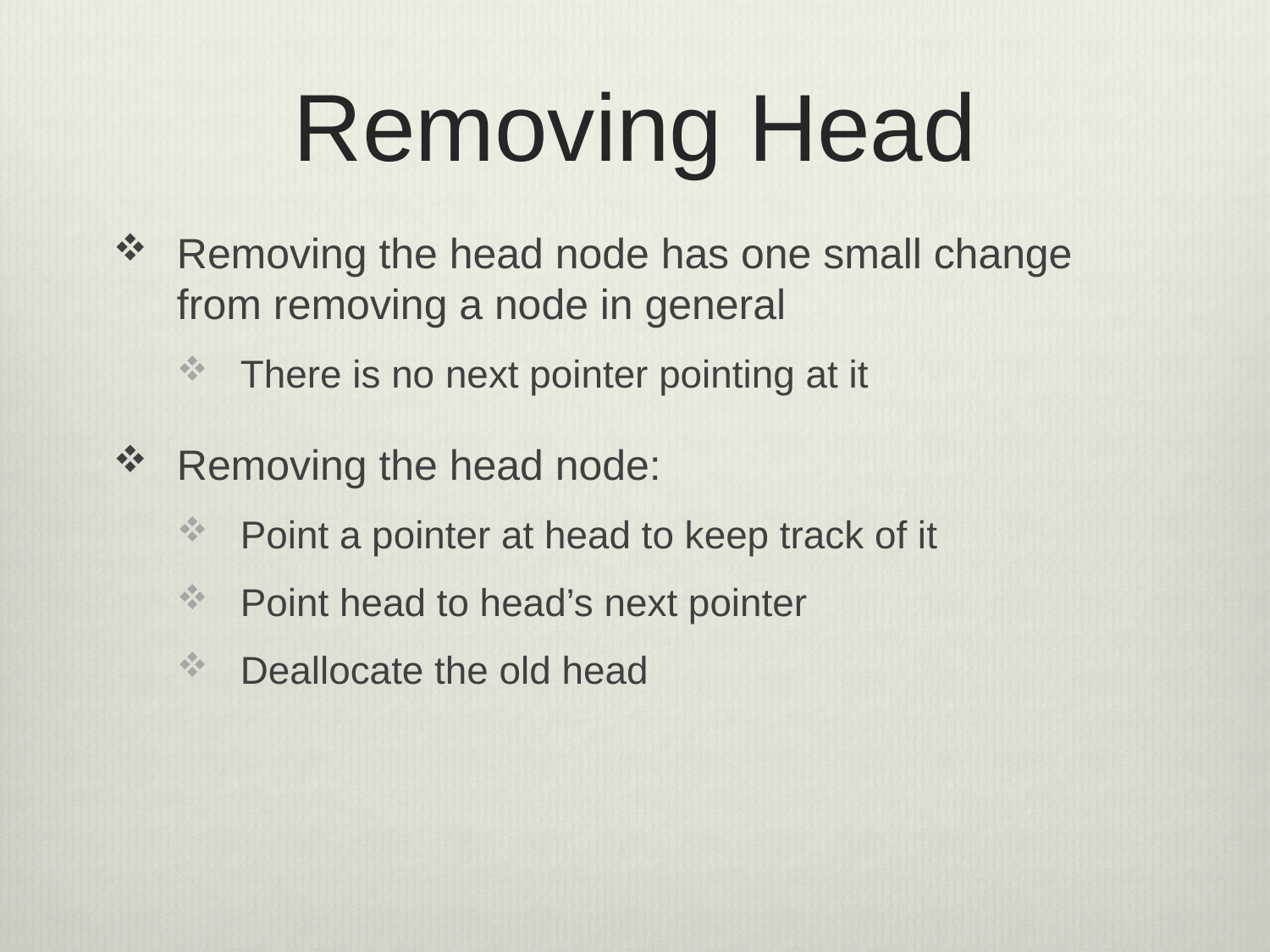

# Removing Head
Removing the head node has one small change from removing a node in general
There is no next pointer pointing at it
Removing the head node:
Point a pointer at head to keep track of it
Point head to head’s next pointer
Deallocate the old head